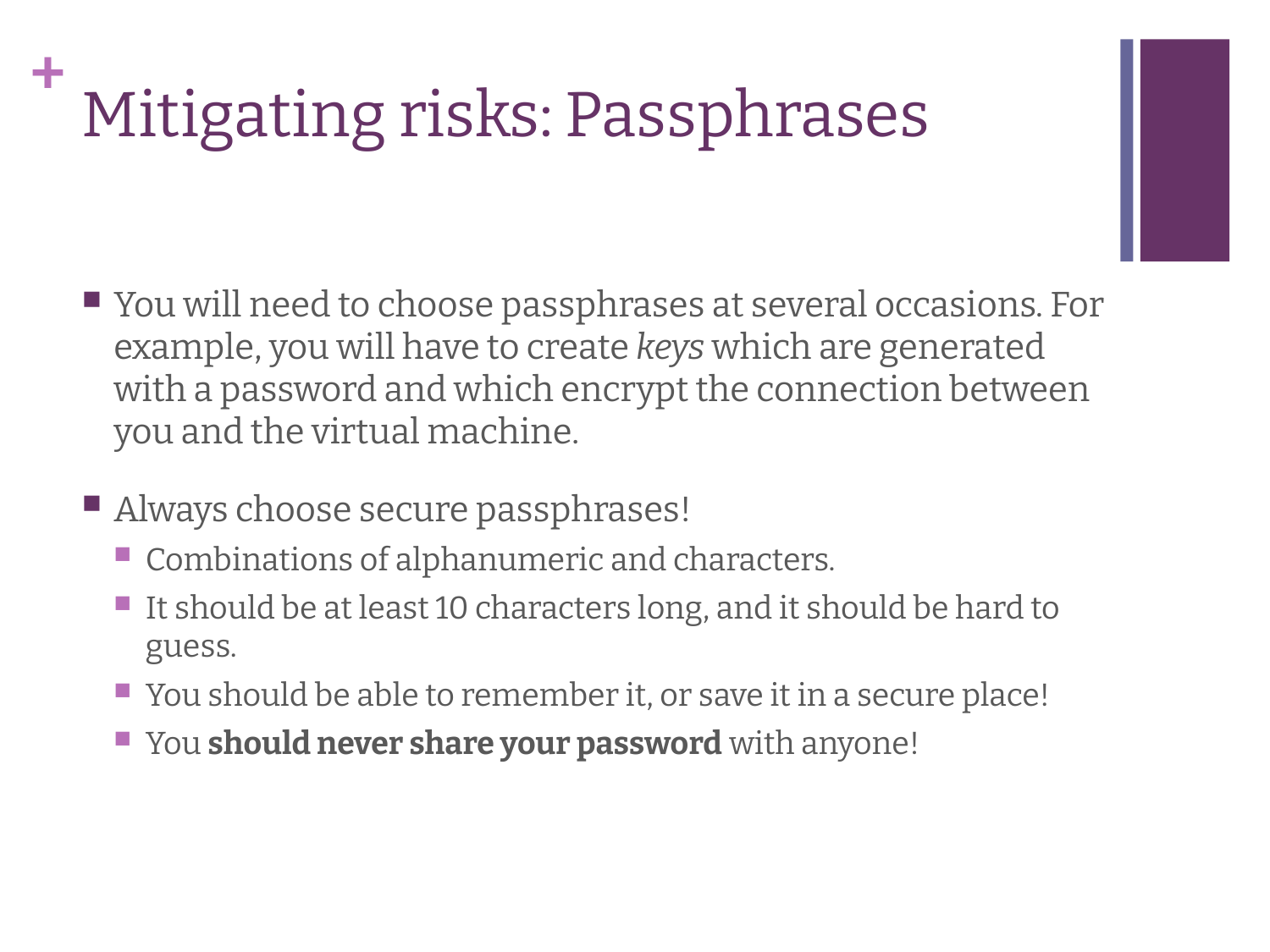

# Mitigating risks: Passphrases
You will need to choose passphrases at several occasions. For example, you will have to create keys which are generated with a password and which encrypt the connection between you and the virtual machine.
Always choose secure passphrases!
Combinations of alphanumeric and characters.
It should be at least 10 characters long, and it should be hard to guess.
You should be able to remember it, or save it in a secure place!
You should never share your password with anyone!